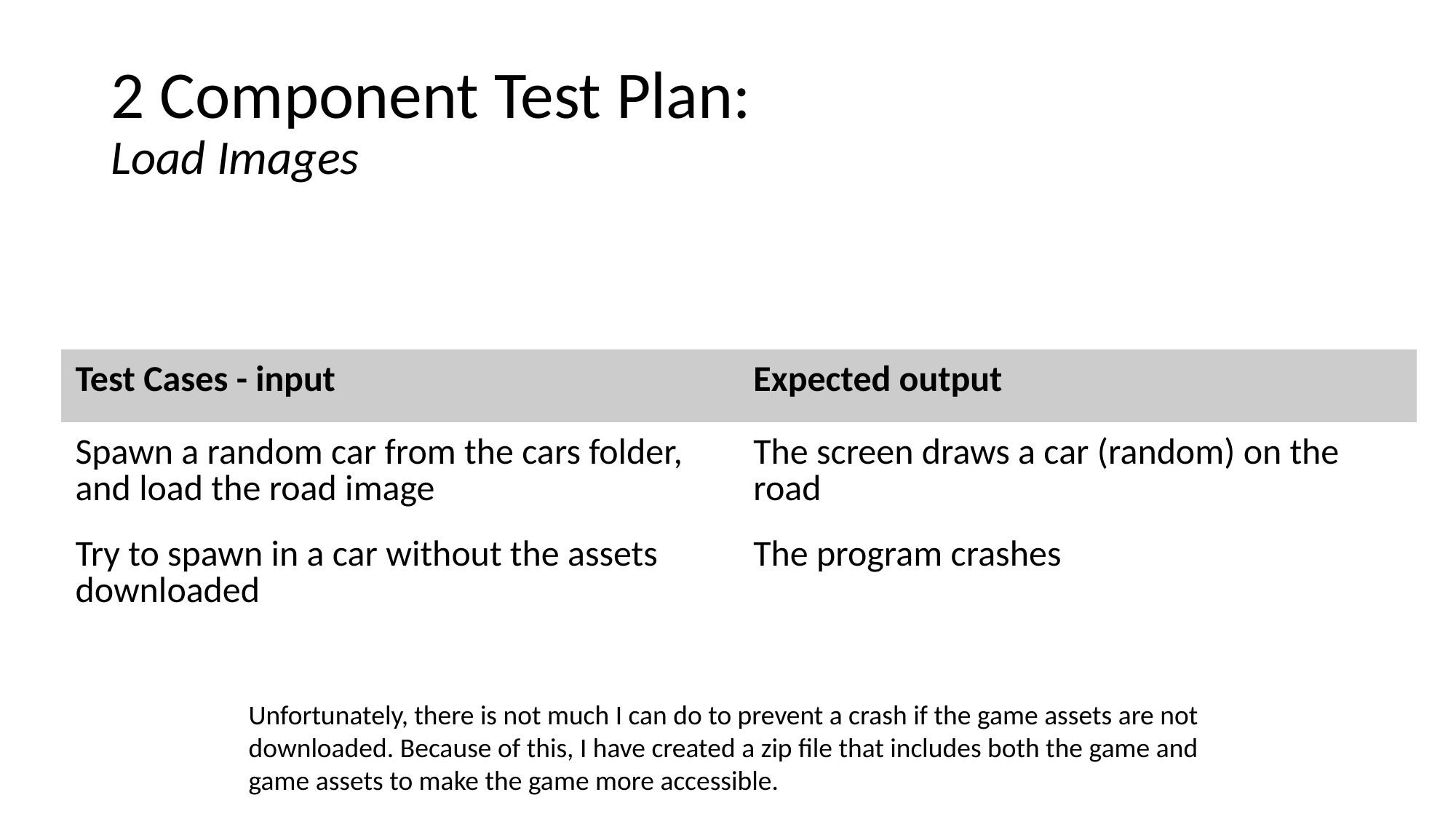

# 2 Component Test Plan: Load Images
| Test Cases - input | Expected output |
| --- | --- |
| Spawn a random car from the cars folder, and load the road image | The screen draws a car (random) on the road |
| Try to spawn in a car without the assets downloaded | The program crashes |
Unfortunately, there is not much I can do to prevent a crash if the game assets are not downloaded. Because of this, I have created a zip file that includes both the game and game assets to make the game more accessible.